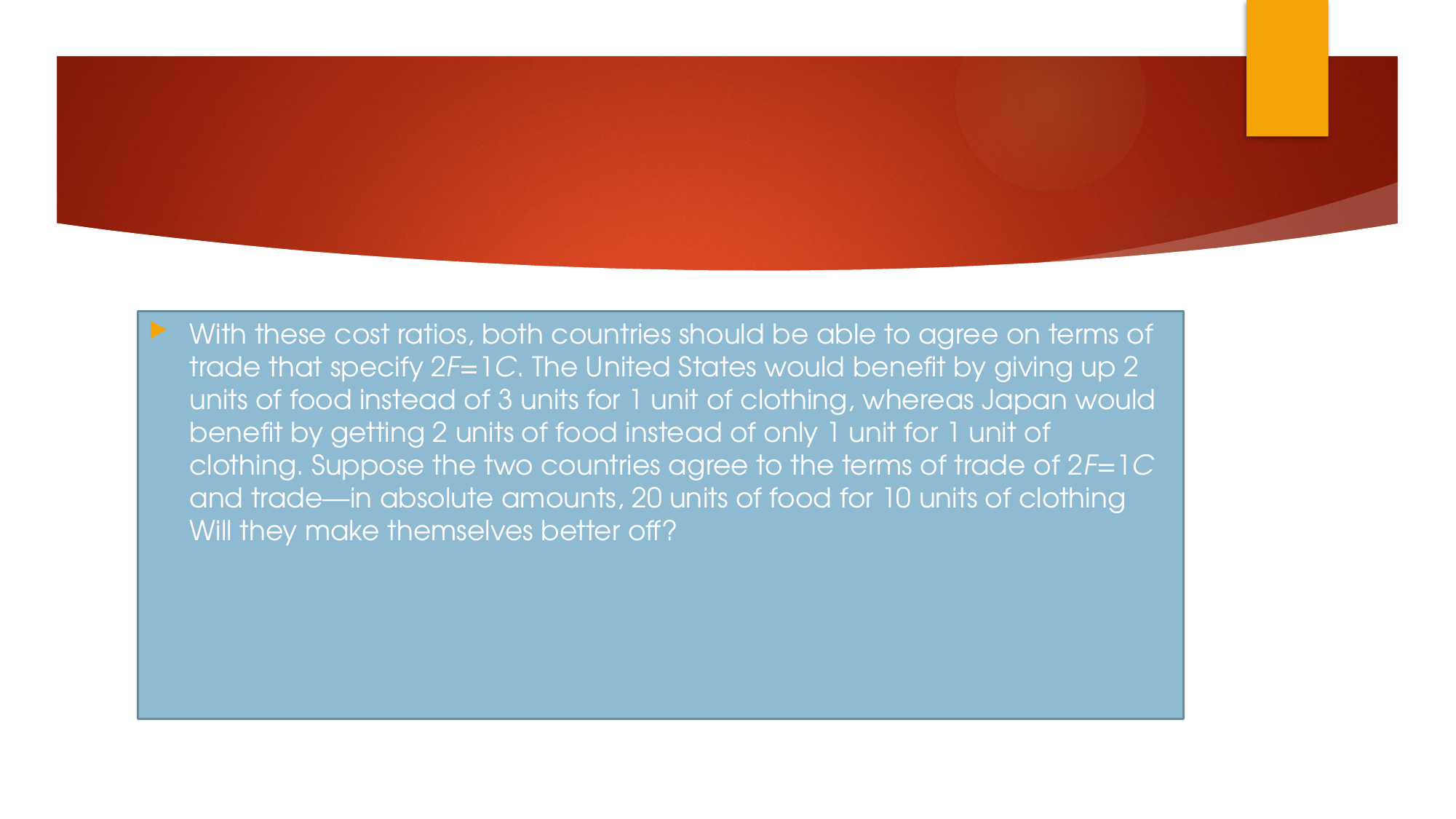

#
With these cost ratios, both countries should be able to agree on terms of trade that specify 2F=1C. The United States would benefit by giving up 2 units of food instead of 3 units for 1 unit of clothing, whereas Japan would benefit by getting 2 units of food instead of only 1 unit for 1 unit of clothing. Suppose the two countries agree to the terms of trade of 2F=1C and trade—in absolute amounts, 20 units of food for 10 units of clothing Will they make themselves better off?